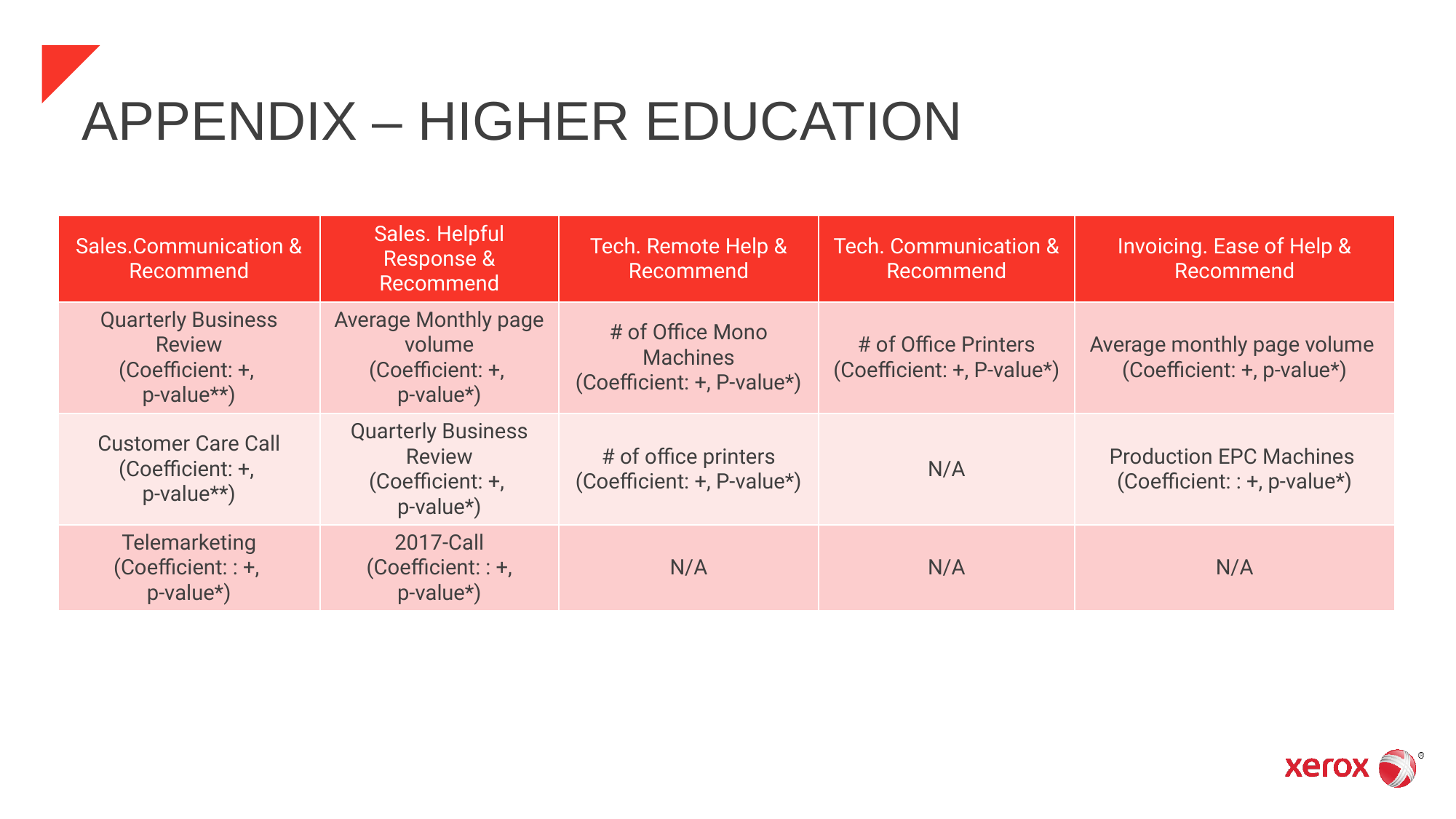

# APPENDIX – HIGHER EDUCATION
| Sales.Communication & Recommend | Sales. Helpful Response & Recommend | Tech. Remote Help & Recommend | Tech. Communication & Recommend | Invoicing. Ease of Help & Recommend |
| --- | --- | --- | --- | --- |
| Quarterly Business Review (Coefficient: +, p-value\*\*) | Average Monthly page volume (Coefficient: +, p-value\*) | # of Office Mono Machines (Coefficient: +, P-value\*) | # of Office Printers (Coefficient: +, P-value\*) | Average monthly page volume (Coefficient: +, p-value\*) |
| Customer Care Call (Coefficient: +, p-value\*\*) | Quarterly Business Review (Coefficient: +, p-value\*) | # of office printers (Coefficient: +, P-value\*) | N/A | Production EPC Machines (Coefficient: : +, p-value\*) |
| Telemarketing (Coefficient: : +, p-value\*) | 2017-Call (Coefficient: : +, p-value\*) | N/A | N/A | N/A |